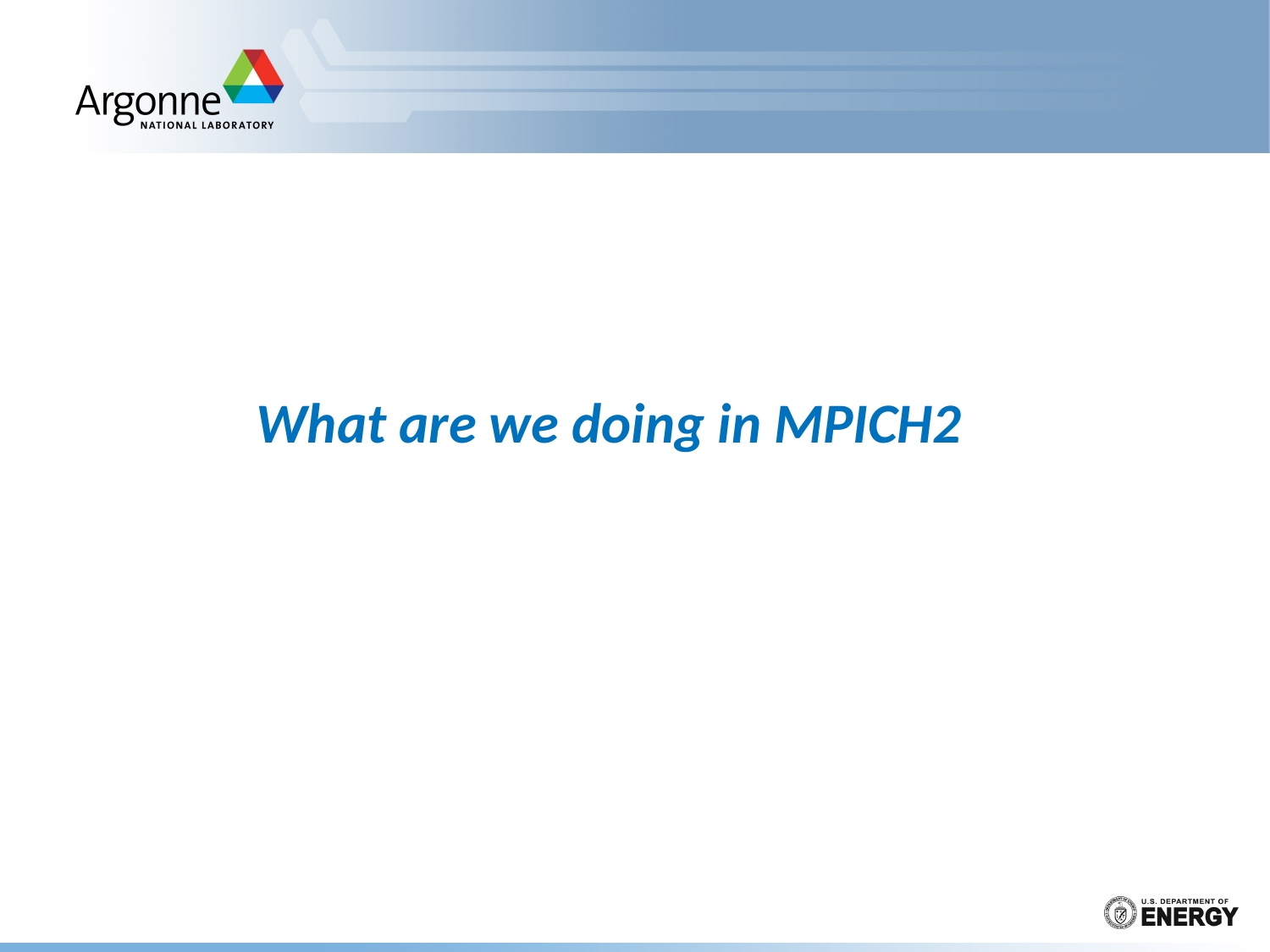

# What are we doing in MPICH2